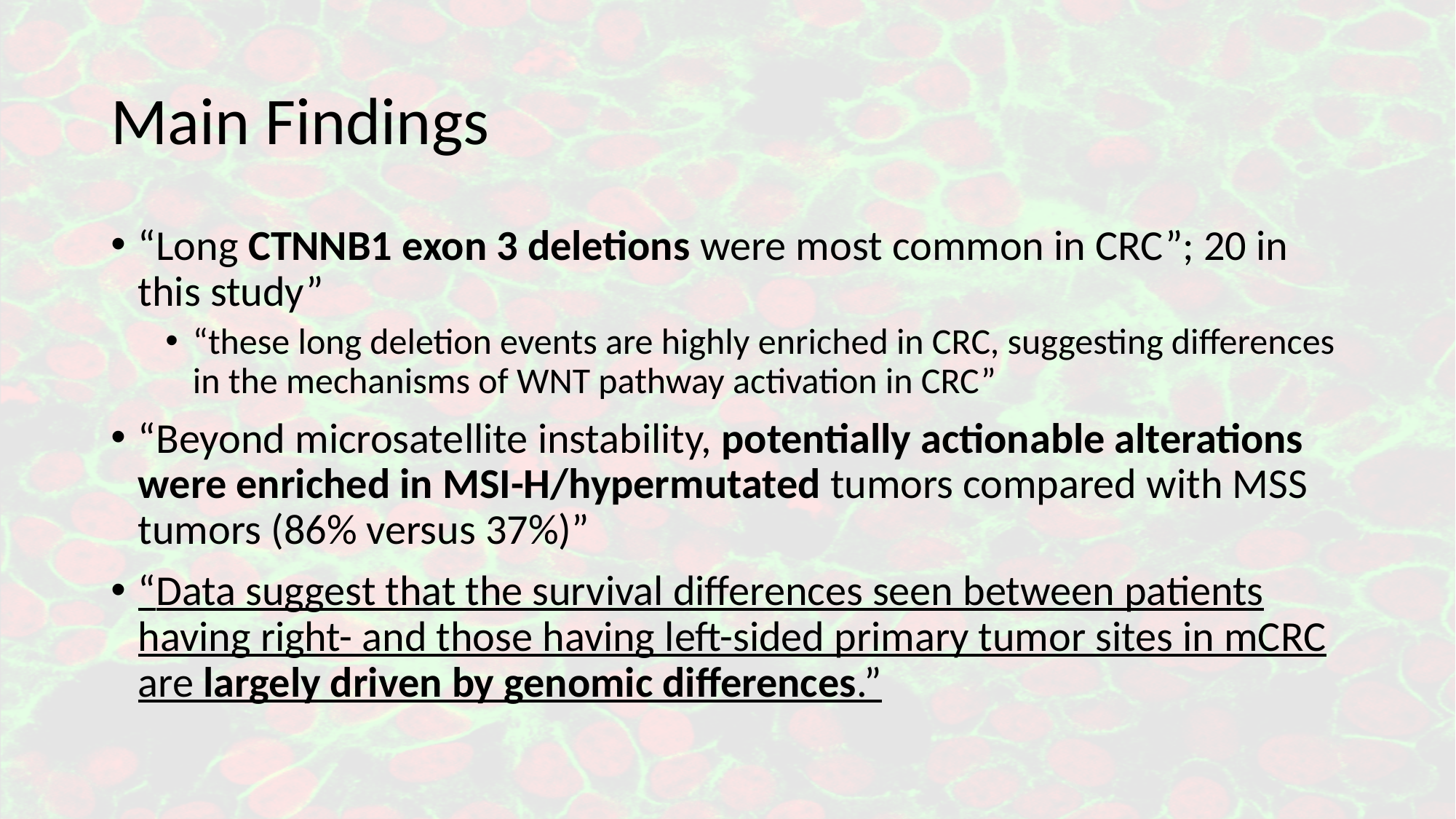

# Main Findings
“Long CTNNB1 exon 3 deletions were most common in CRC”; 20 in this study”
“these long deletion events are highly enriched in CRC, suggesting differences in the mechanisms of WNT pathway activation in CRC”
“Beyond microsatellite instability, potentially actionable alterations were enriched in MSI-H/hypermutated tumors compared with MSS tumors (86% versus 37%)”
“Data suggest that the survival differences seen between patients having right- and those having left-sided primary tumor sites in mCRC are largely driven by genomic differences.”